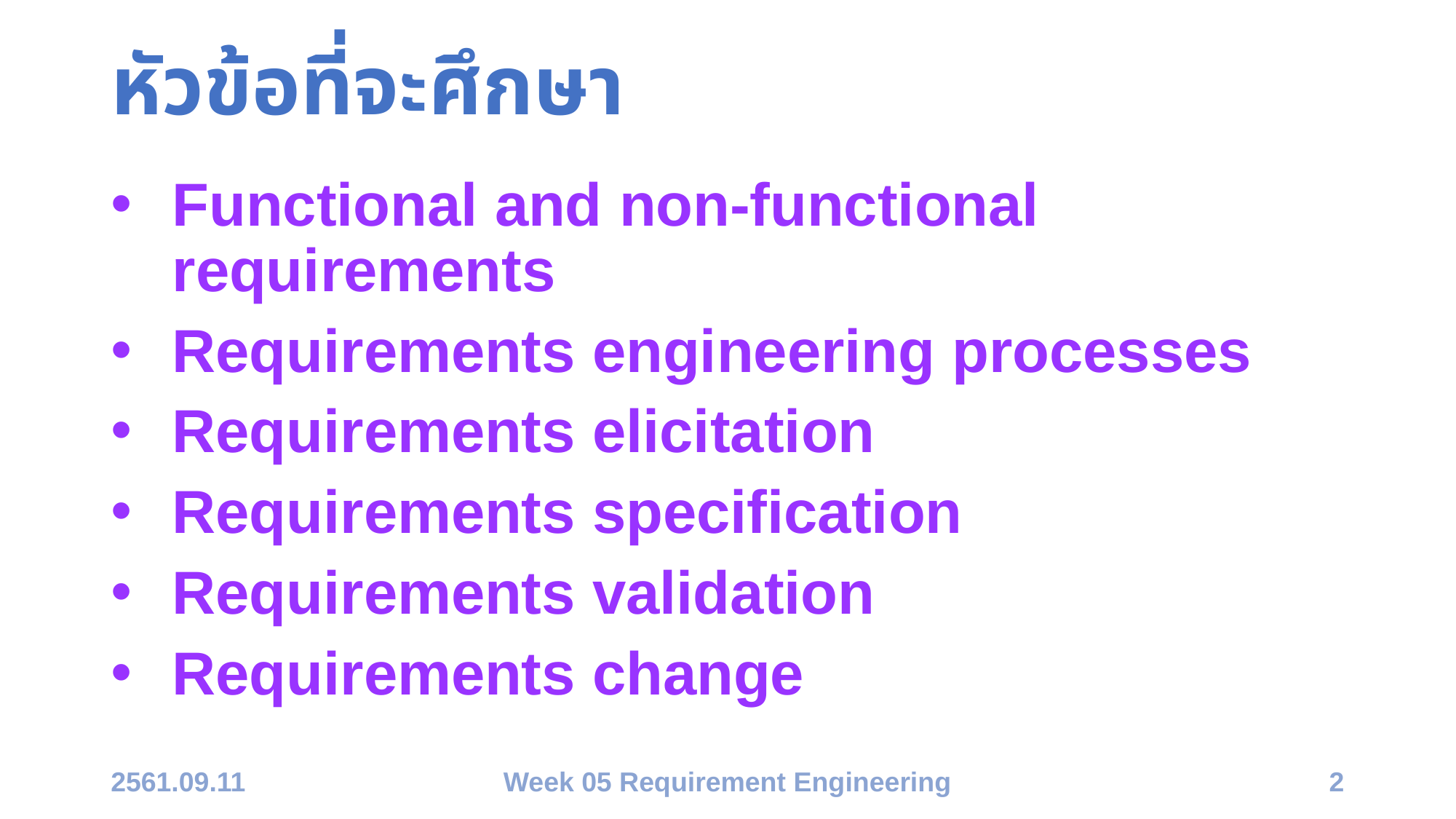

# หัวข้อที่จะศึกษา
Functional and non-functional requirements
Requirements engineering processes
Requirements elicitation
Requirements specification
Requirements validation
Requirements change
2561.09.11
Week 05 Requirement Engineering
2